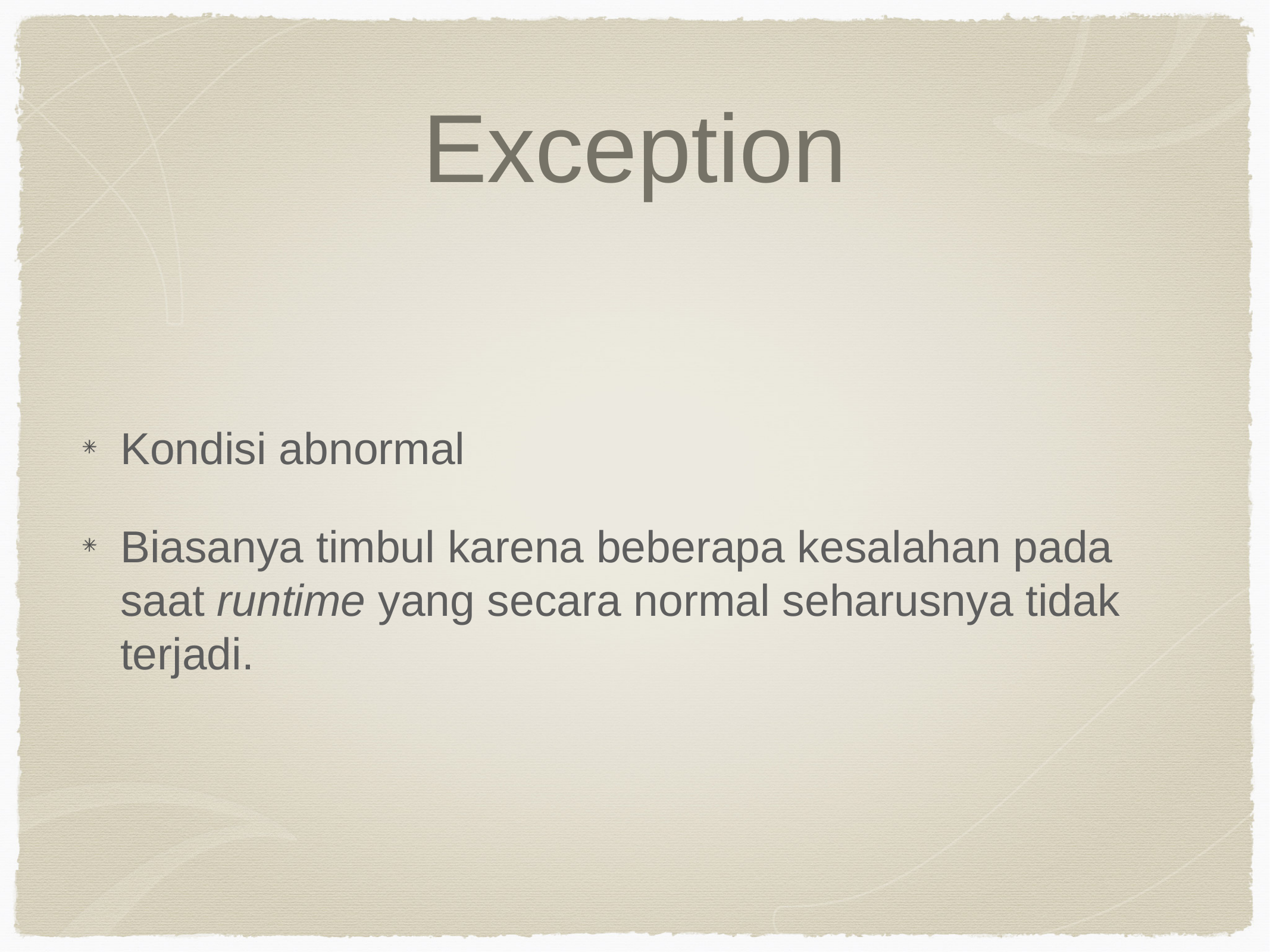

# Exception
Kondisi abnormal
Biasanya timbul karena beberapa kesalahan pada saat runtime yang secara normal seharusnya tidak terjadi.